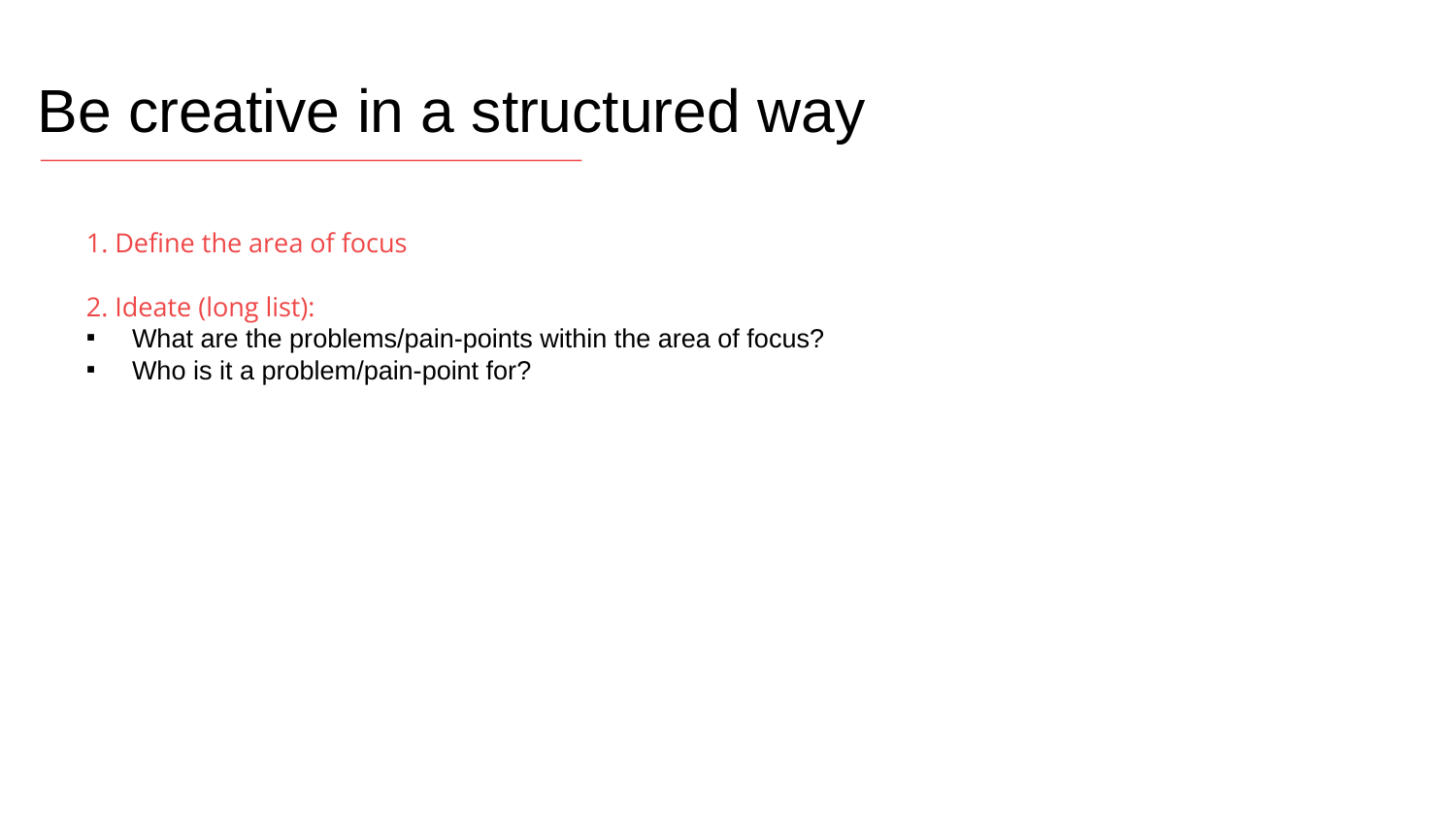

Be creative in a structured way
1. Define the area of focus
2. Ideate (long list):
What are the problems/pain-points within the area of focus?
Who is it a problem/pain-point for?
3